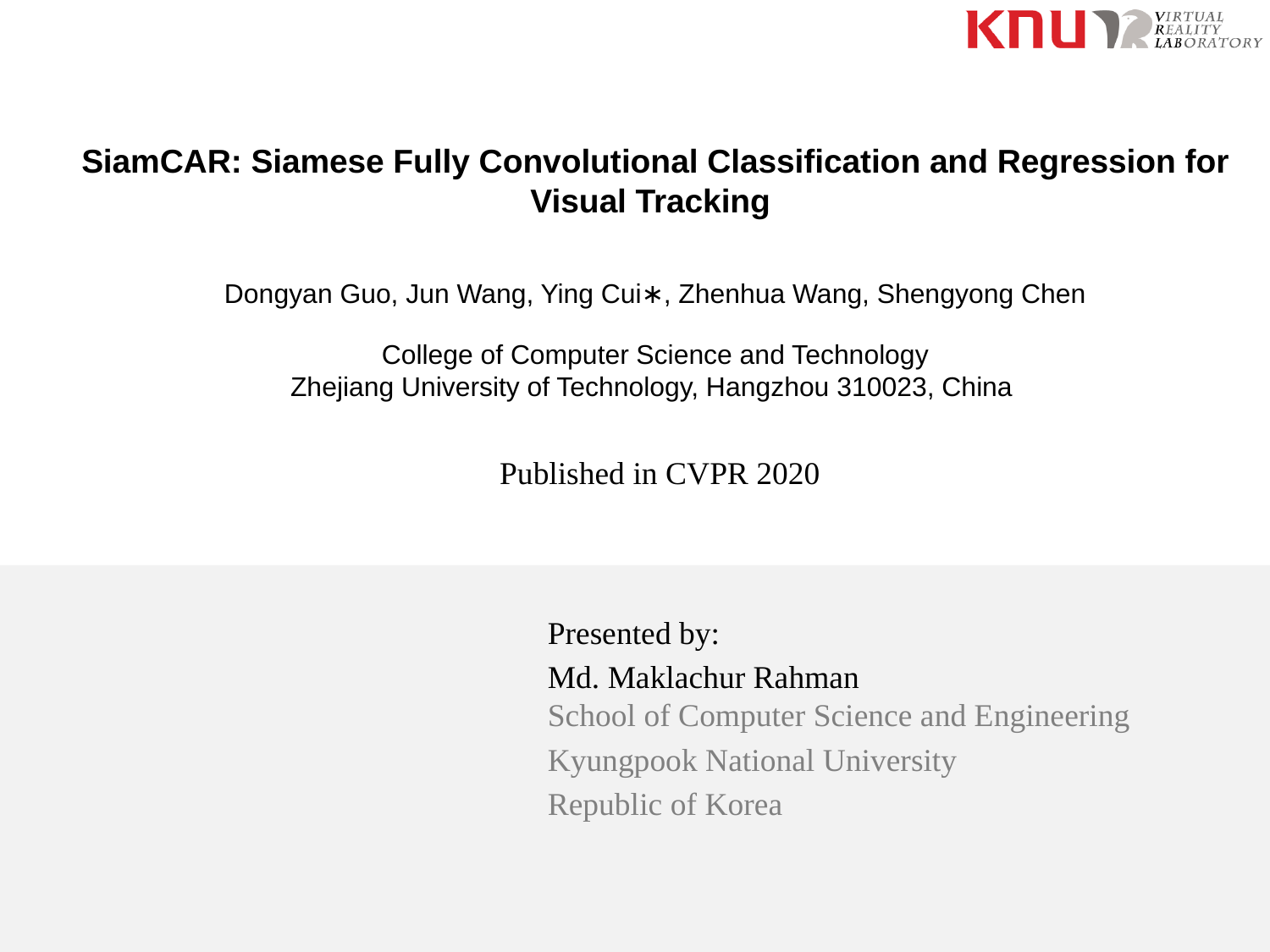

# SiamCAR: Siamese Fully Convolutional Classification and Regression for Visual Tracking Dongyan Guo, Jun Wang, Ying Cui∗, Zhenhua Wang, Shengyong Chen College of Computer Science and Technology Zhejiang University of Technology, Hangzhou 310023, China
Published in CVPR 2020
Presented by:
Md. Maklachur Rahman
School of Computer Science and Engineering
Kyungpook National University
Republic of Korea